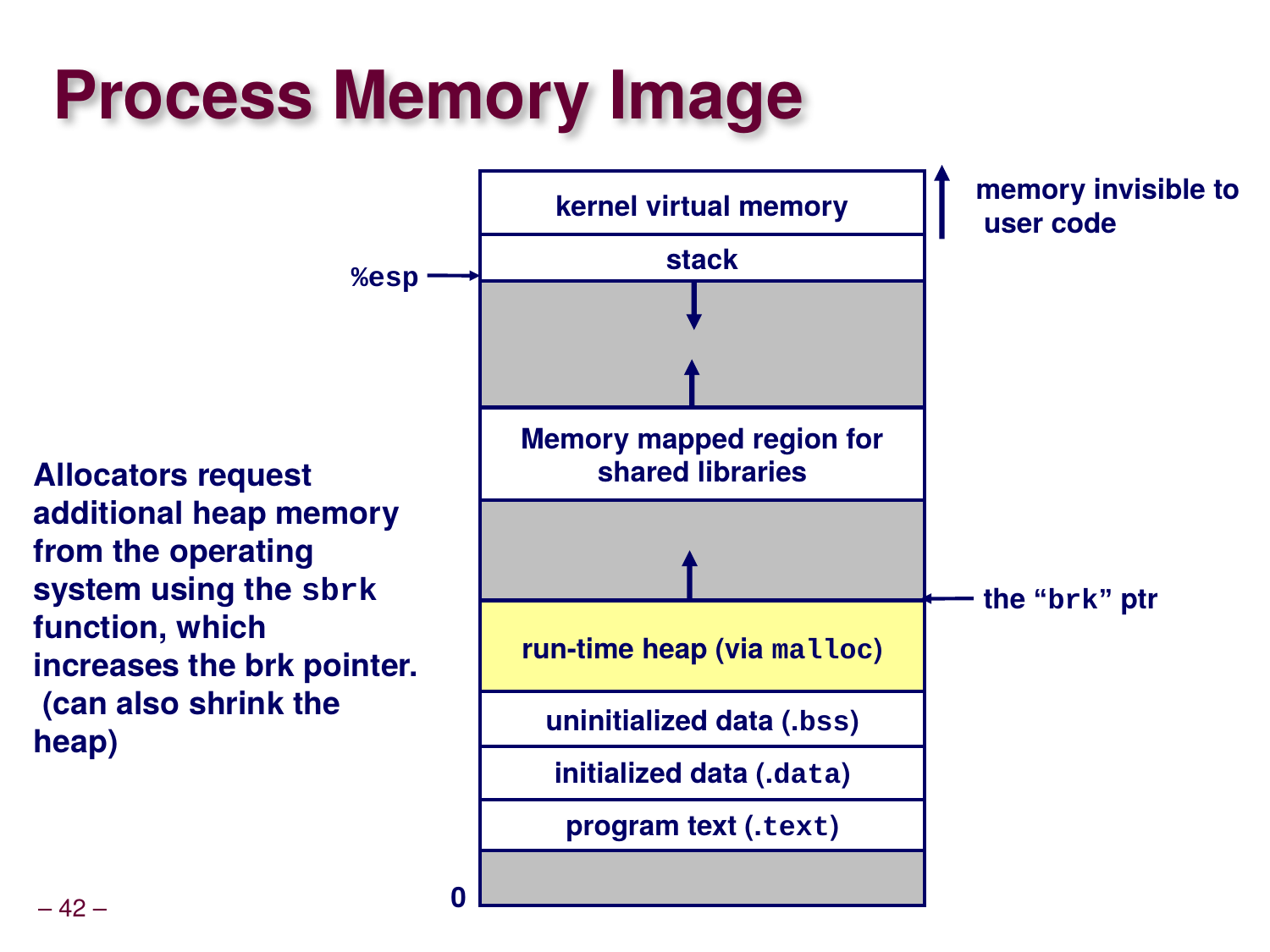

# Process Memory Image

memory invisible to
 user code
kernel virtual memory
stack
%esp

Memory mapped region for
shared libraries
Allocators request
additional heap memory
from the operating system using the sbrk function, which increases the brk pointer.  (can also shrink the heap)

the “brk” ptr

run-time heap (via malloc)
uninitialized data (.bss)
initialized data (.data)
program text (.text)

0